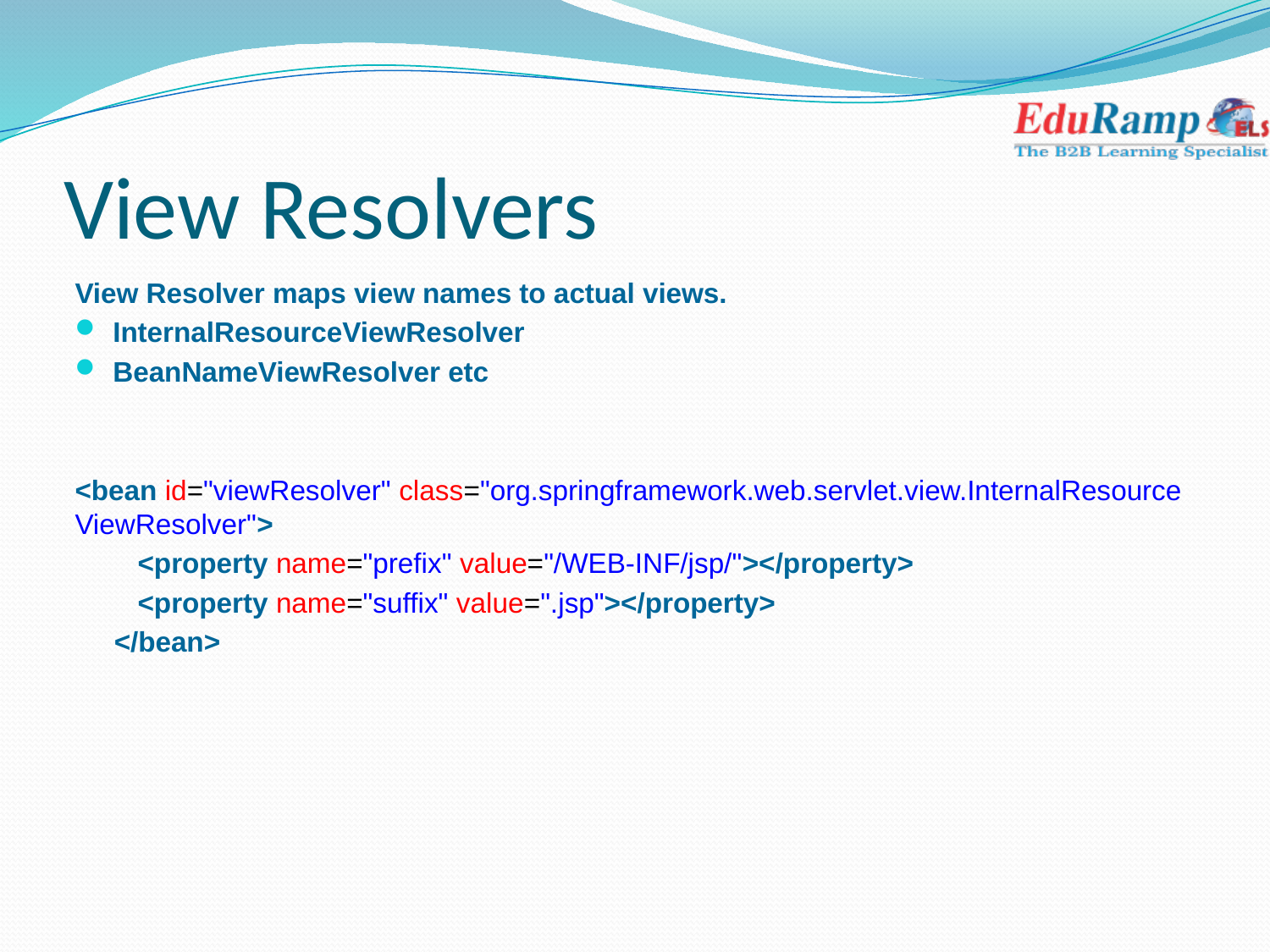

# View Resolvers
View Resolver maps view names to actual views.
InternalResourceViewResolver
BeanNameViewResolver etc

<bean id="viewResolver" class="org.springframework.web.servlet.view.InternalResourceViewResolver">
        <property name="prefix" value="/WEB-INF/jsp/"></property>
        <property name="suffix" value=".jsp"></property>
     </bean>